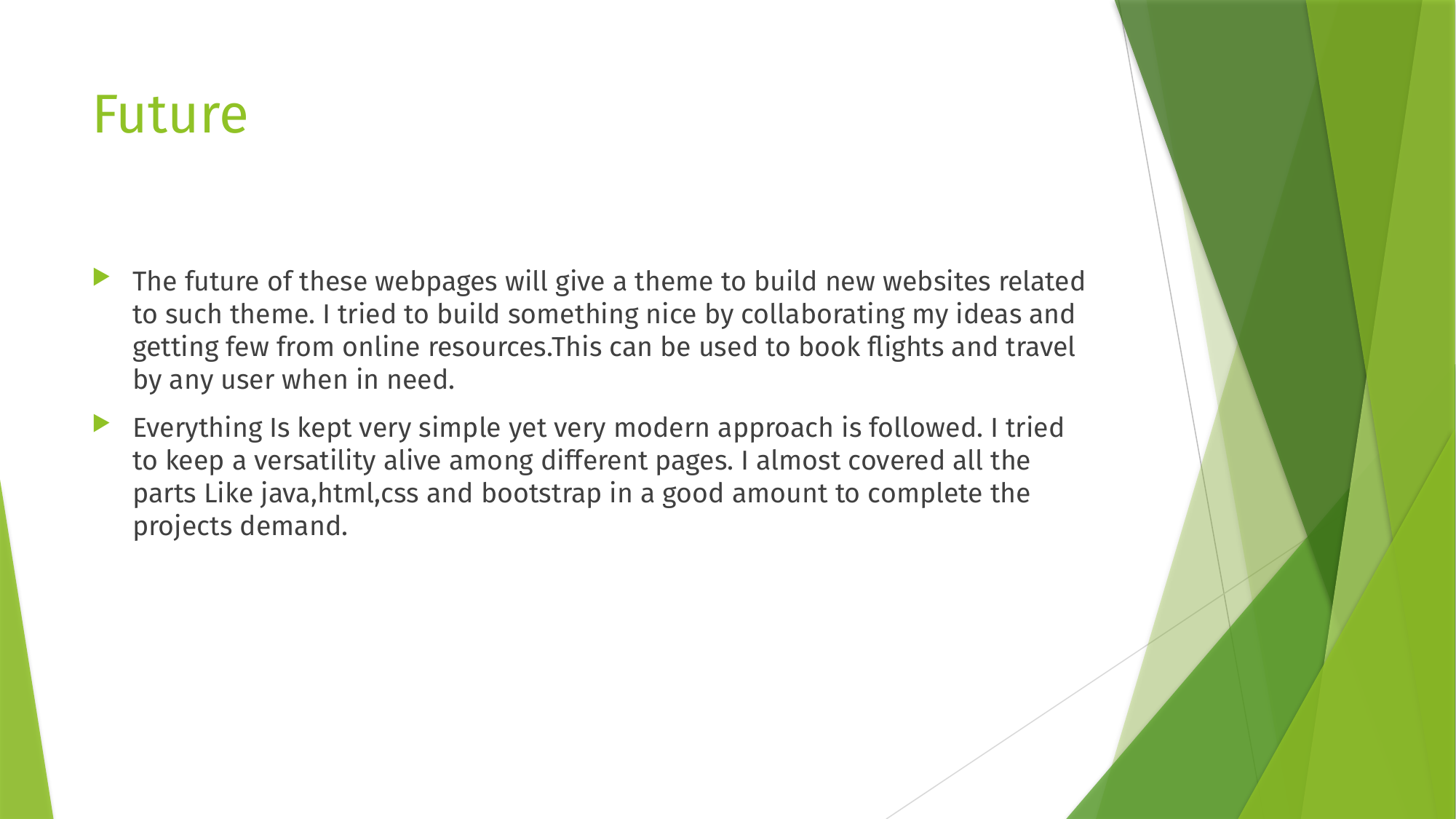

# Future
The future of these webpages will give a theme to build new websites related to such theme. I tried to build something nice by collaborating my ideas and getting few from online resources.This can be used to book flights and travel by any user when in need.
Everything Is kept very simple yet very modern approach is followed. I tried to keep a versatility alive among different pages. I almost covered all the parts Like java,html,css and bootstrap in a good amount to complete the projects demand.